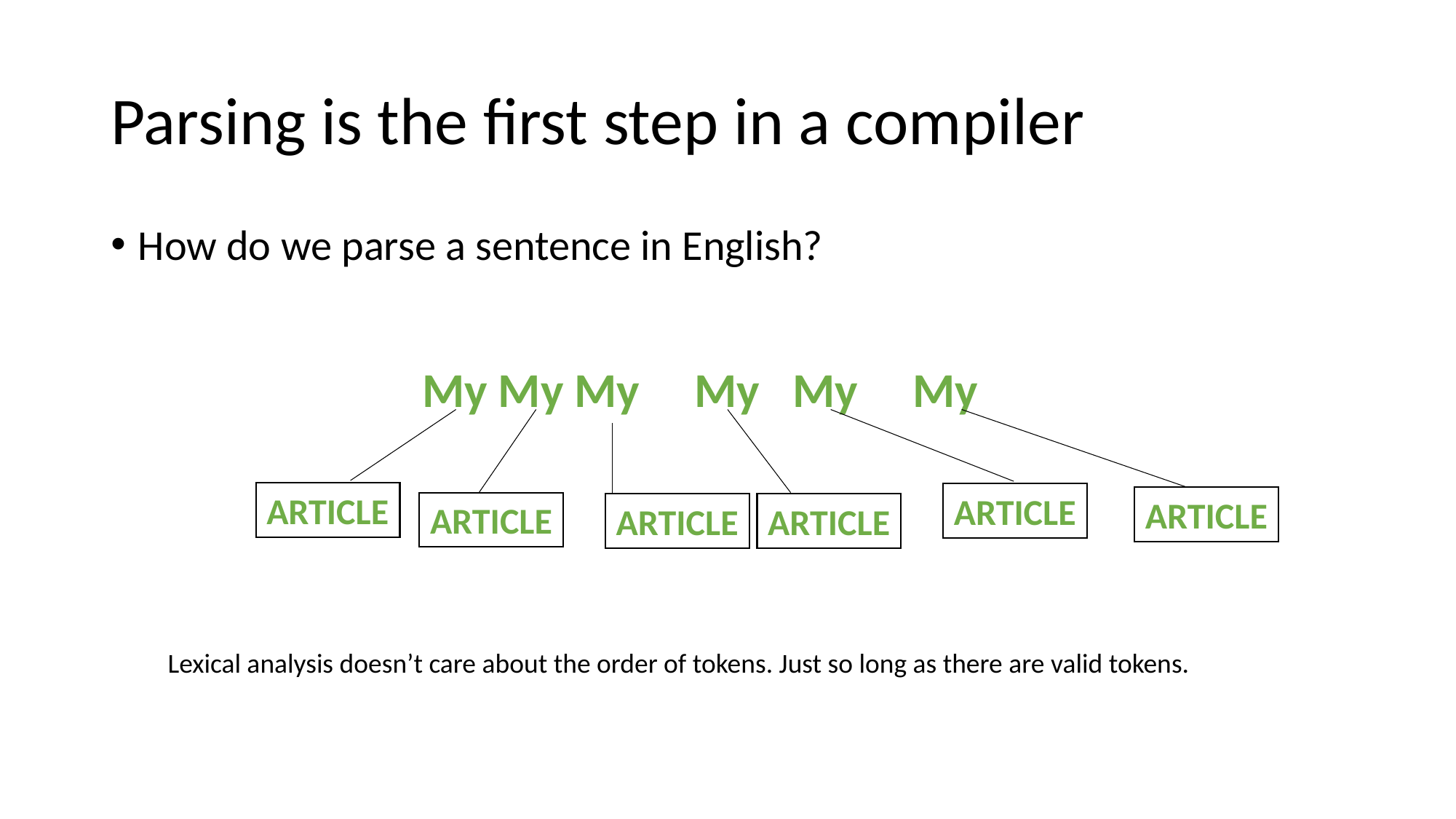

# Parsing is the first step in a compiler
How do we parse a sentence in English?
My My My     My   My     My
ARTICLE
ARTICLE
ARTICLE
ARTICLE
ARTICLE
ARTICLE
Lexical analysis doesn’t care about the order of tokens. Just so long as there are valid tokens.